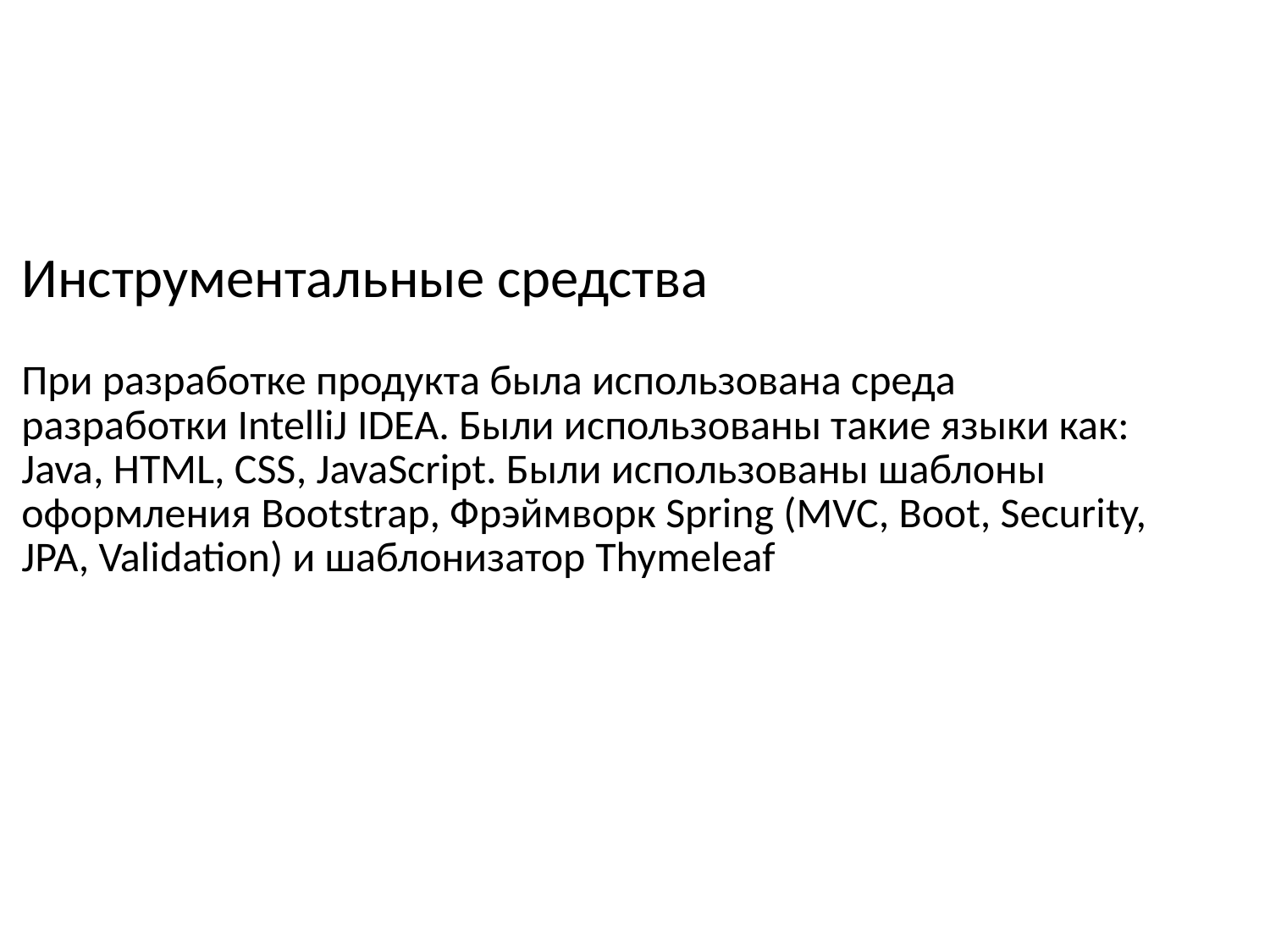

Инструментальные средства

При разработке продукта была использована среда разработки IntelliJ IDEA. Были использованы такие языки как: Java, HTML, CSS, JavaScript. Были использованы шаблоны оформления Bootstrap, Фрэймворк Spring (MVC, Boot, Security, JPA, Validation) и шаблонизатор Thymeleaf